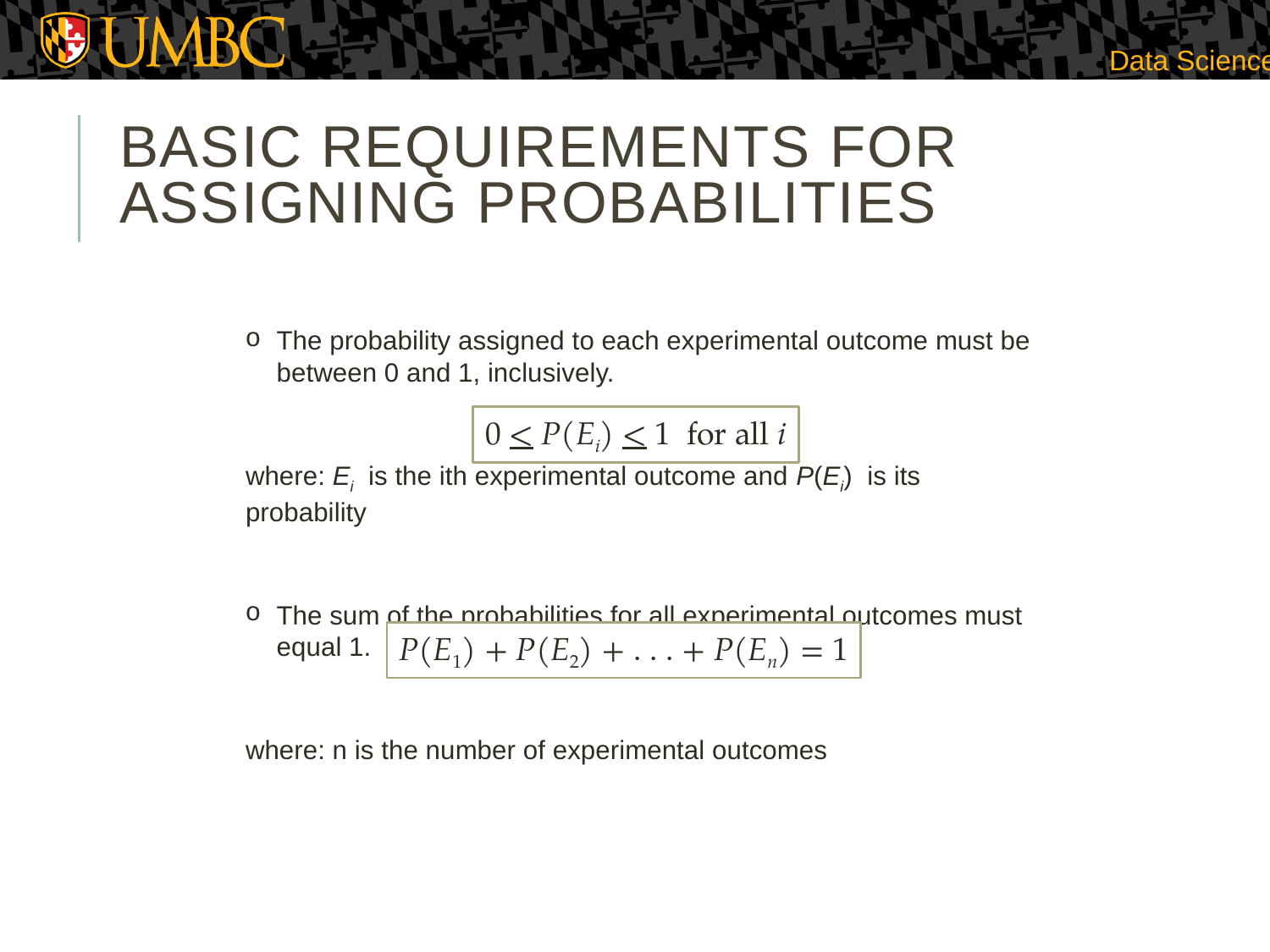

# Basic Requirements for Assigning Probabilities
The probability assigned to each experimental outcome must be between 0 and 1, inclusively.

where: Ei  is the ith experimental outcome and P(Ei)  is its probability

The sum of the probabilities for all experimental outcomes must equal 1.

where: n is the number of experimental outcomes
0 < P(Ei) < 1  for all i
P(E1) + P(E2) + . . . + P(En) = 1